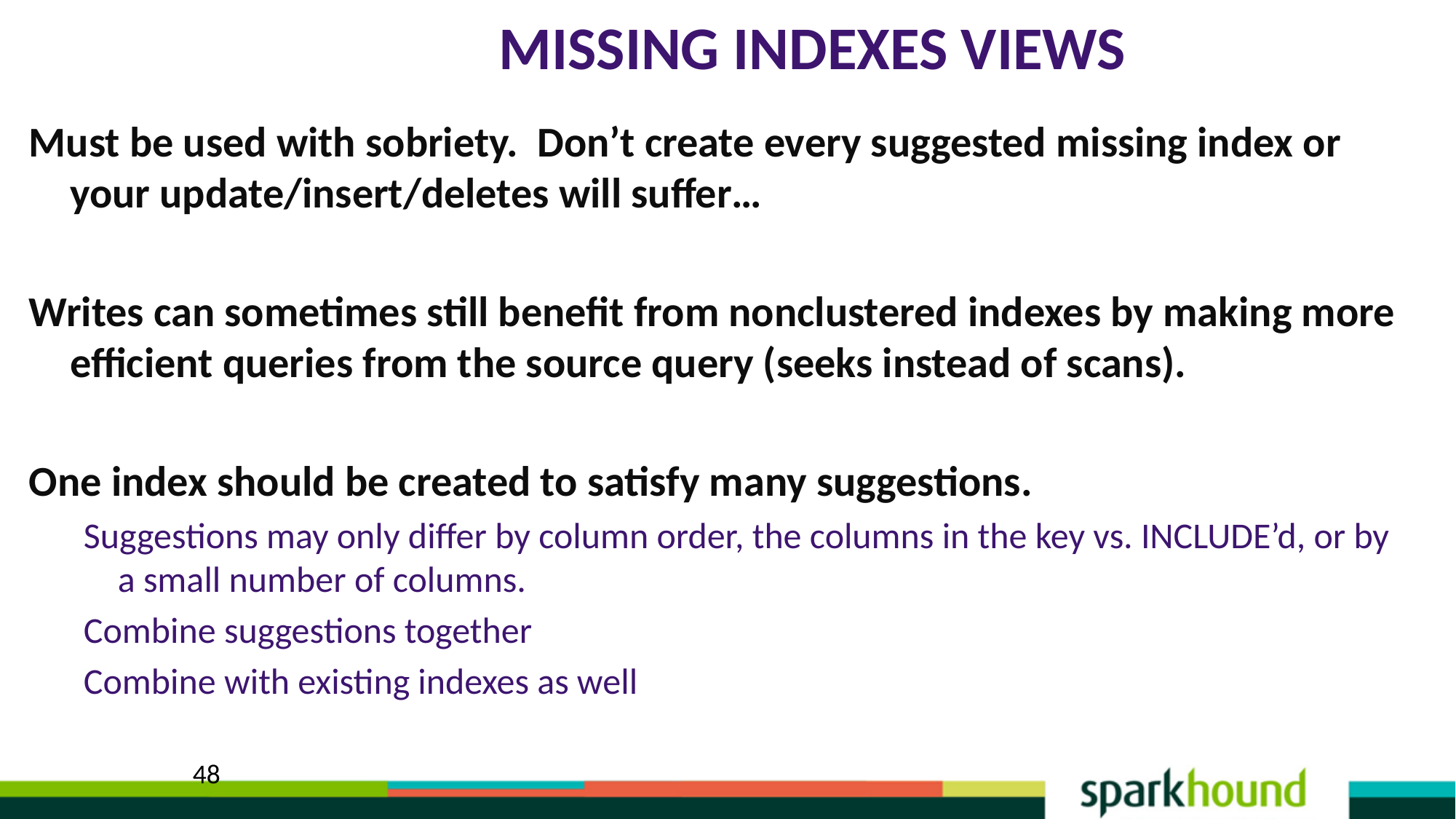

# Missing Indexes Views
Must be used with sobriety.  Don’t create every suggested missing index or your update/insert/deletes will suffer…

Writes can sometimes still benefit from nonclustered indexes by making more efficient queries from the source query (seeks instead of scans).

One index should be created to satisfy many suggestions.
Suggestions may only differ by column order, the columns in the key vs. INCLUDE’d, or by a small number of columns.
Combine suggestions together
Combine with existing indexes as well

48